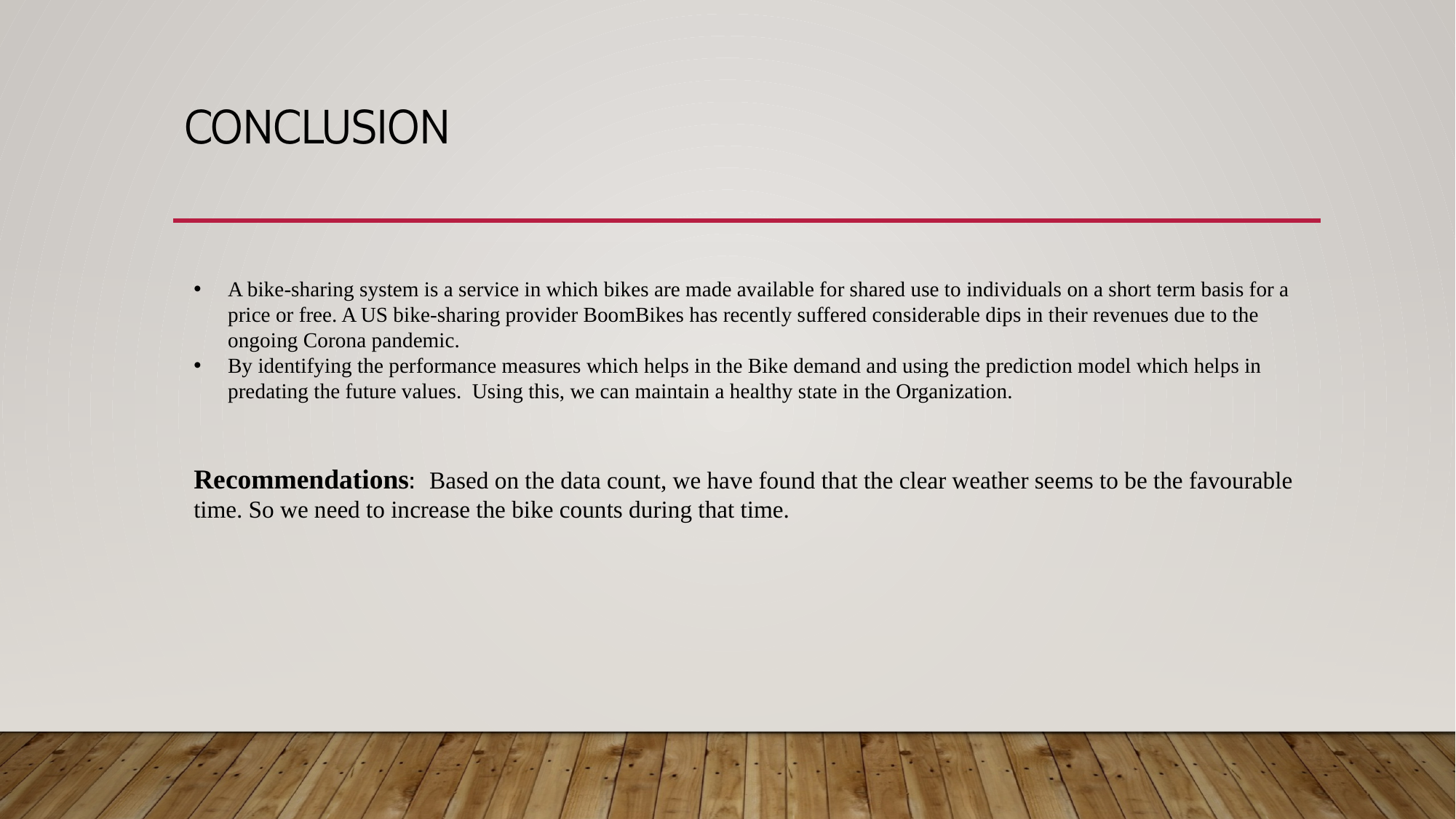

# conclusion
A bike-sharing system is a service in which bikes are made available for shared use to individuals on a short term basis for a price or free. A US bike-sharing provider BoomBikes has recently suffered considerable dips in their revenues due to the ongoing Corona pandemic.
By identifying the performance measures which helps in the Bike demand and using the prediction model which helps in predating the future values.  Using this, we can maintain a healthy state in the Organization.

Recommendations:  Based on the data count, we have found that the clear weather seems to be the favourable time. So we need to increase the bike counts during that time.